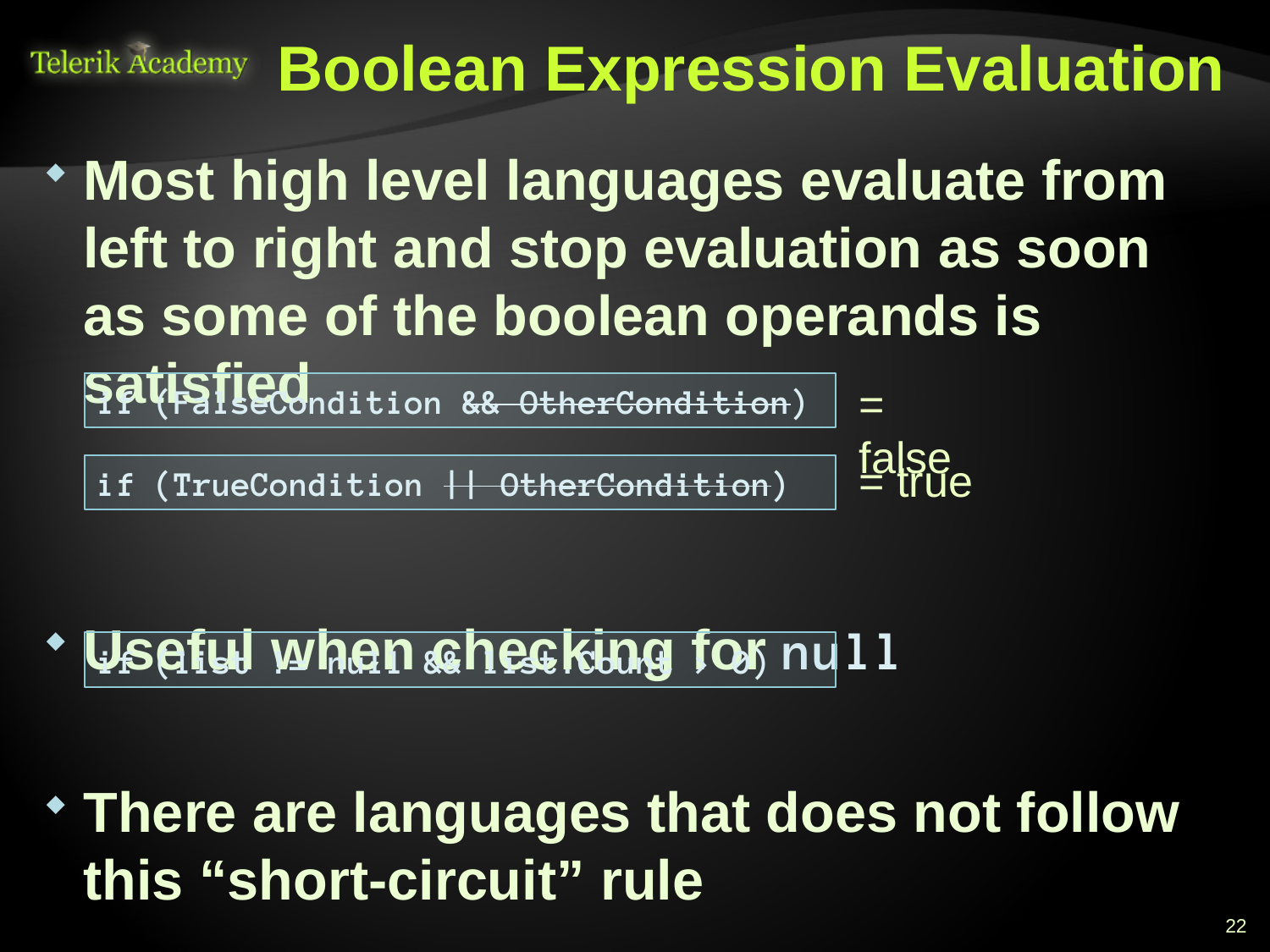

# Boolean Expression Evaluation
Most high level languages evaluate from left to right and stop evaluation as soon as some of the boolean operands is satisfied

Useful when checking for null

There are languages that does not follow this “short-circuit” rule
= false
if (FalseCondition && OtherCondition)
= true
if (TrueCondition || OtherCondition)
if (list != null && list.Count > 0)
22